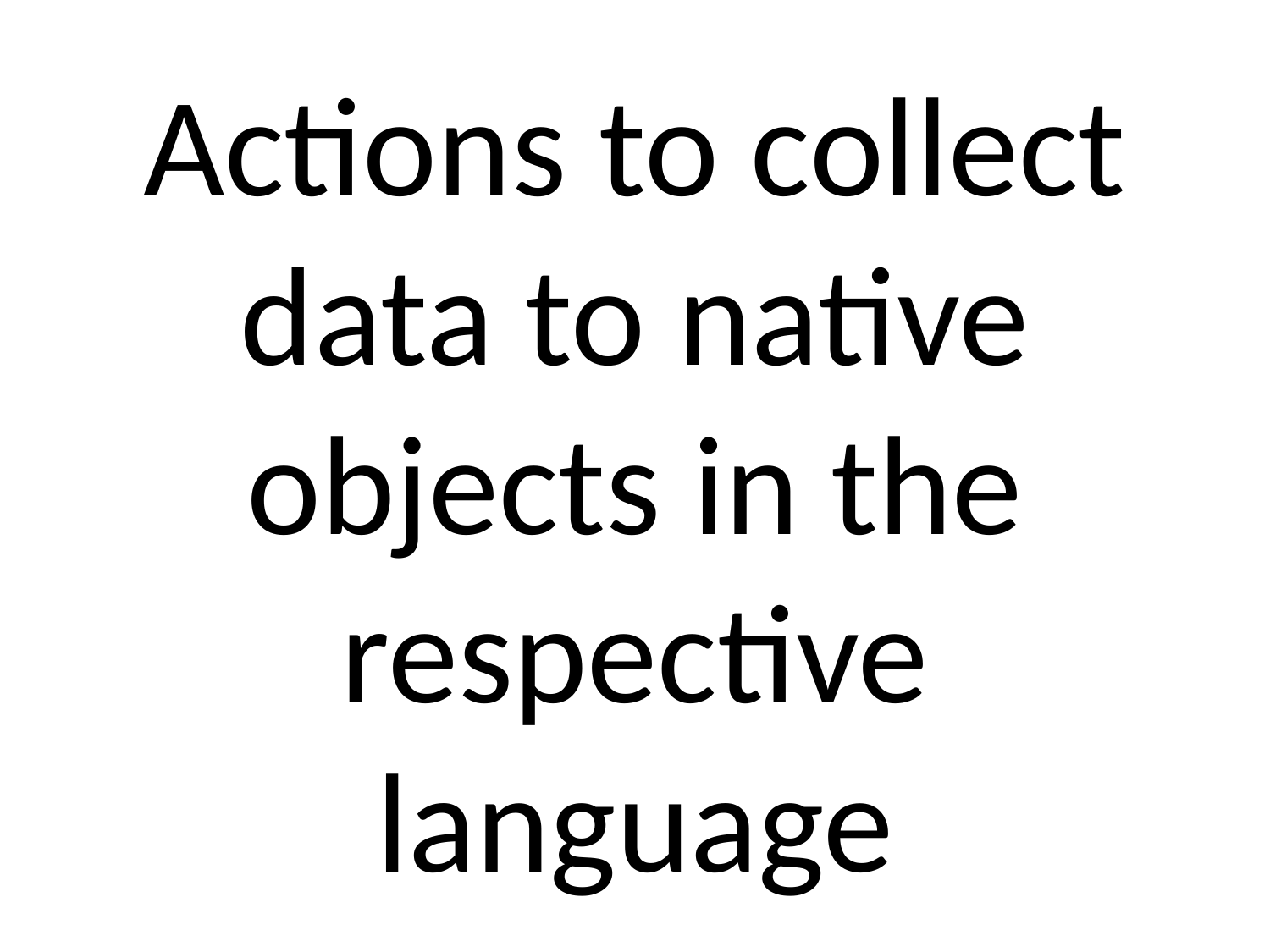

# Actions to collect data to native objects in the respective language